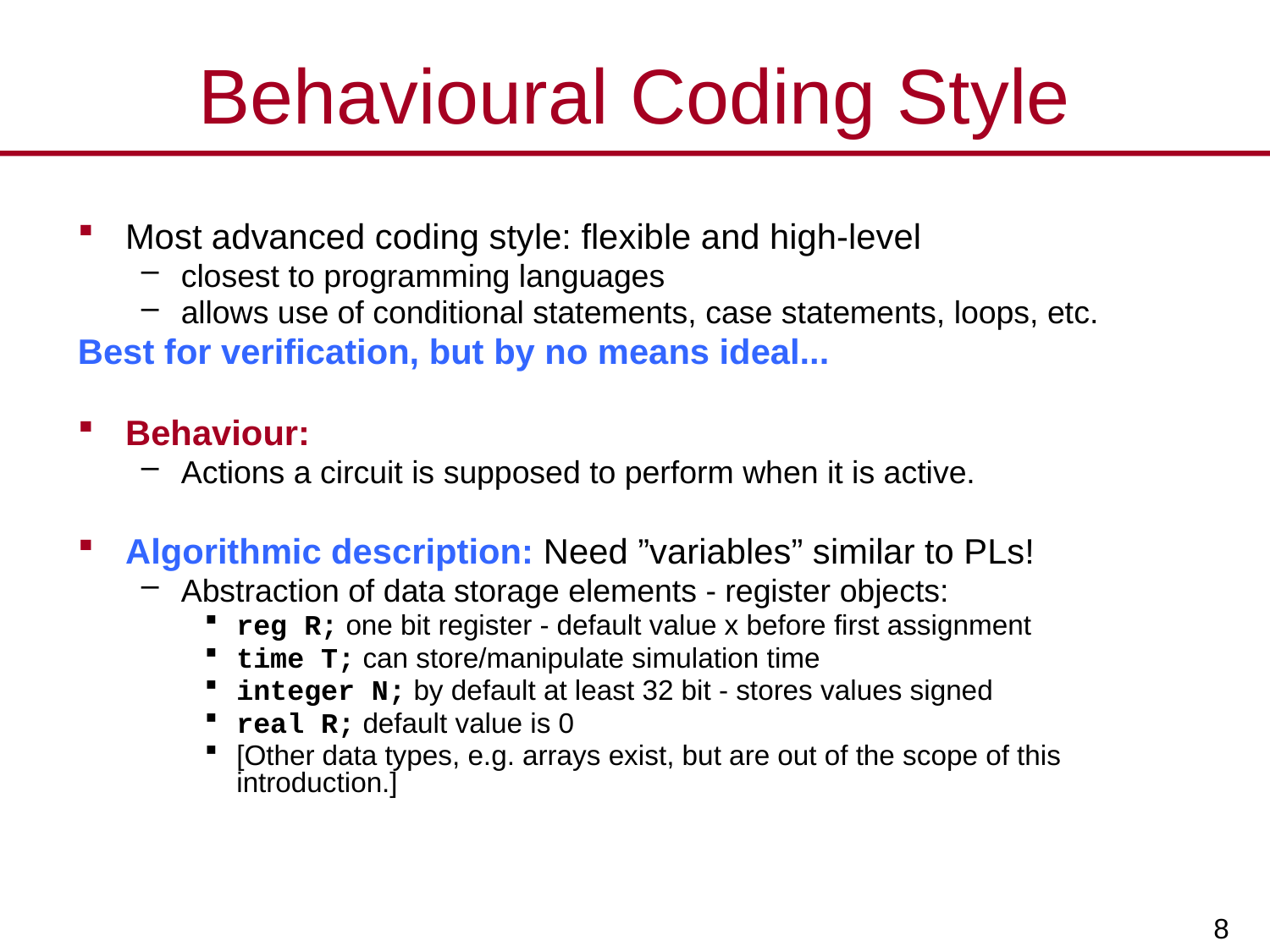

# Behavioural Coding Style
Most advanced coding style: flexible and high-level
closest to programming languages
allows use of conditional statements, case statements, loops, etc.
Best for verification, but by no means ideal...

Behaviour:
Actions a circuit is supposed to perform when it is active.

Algorithmic description: Need ”variables” similar to PLs!
Abstraction of data storage elements - register objects:
reg R; one bit register - default value x before first assignment
time T; can store/manipulate simulation time
integer N; by default at least 32 bit - stores values signed
real R; default value is 0
[Other data types, e.g. arrays exist, but are out of the scope of this introduction.]